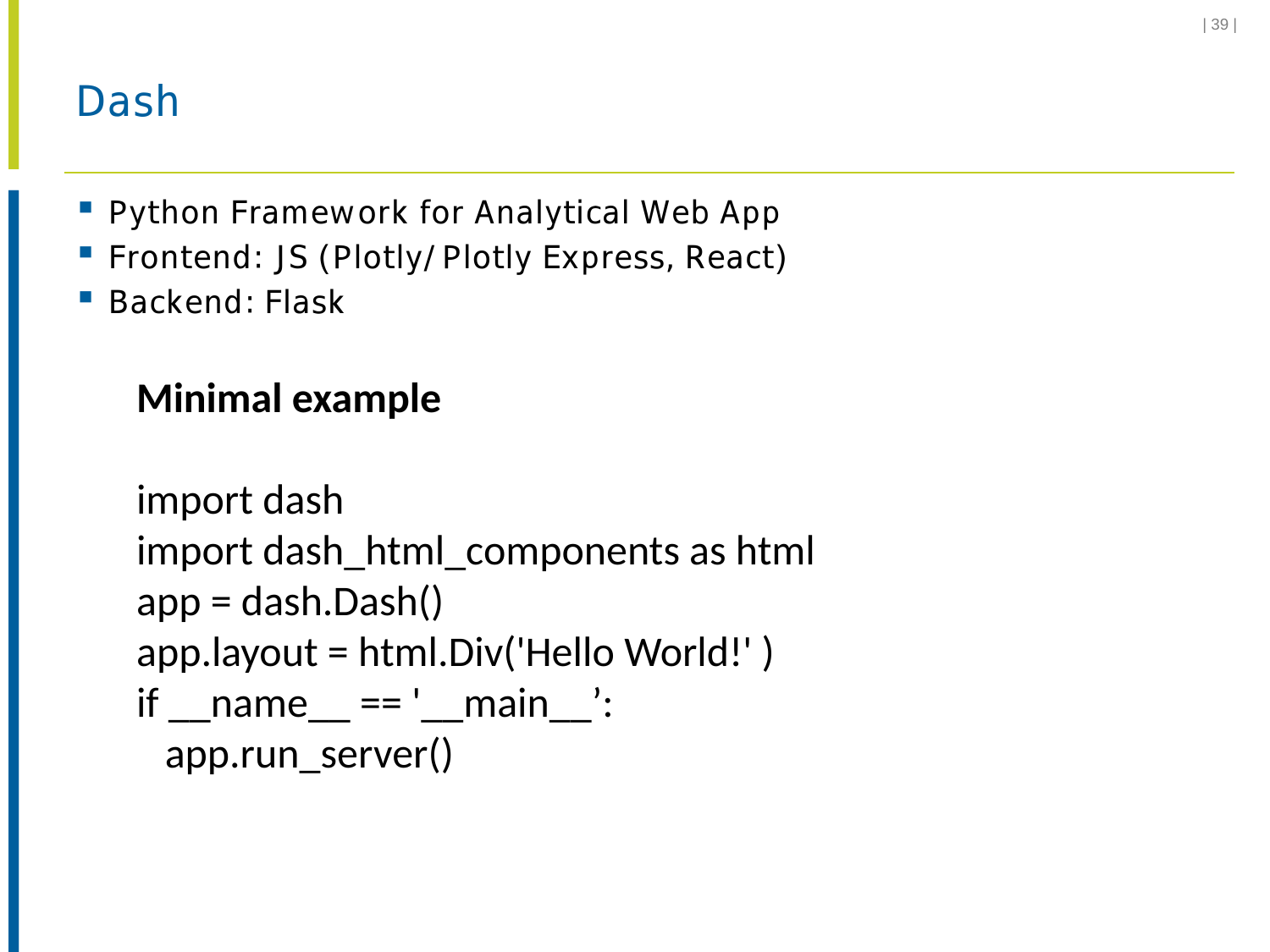

| 39 |
# Dash
Python Framework for Analytical Web App
Frontend: JS (Plotly/Plotly Express, React)
Backend: Flask
Minimal example

import dash
import dash_html_components as html
app = dash.Dash()
app.layout = html.Div('Hello World!' )
if __name__ == '__main__’:
   app.run_server()